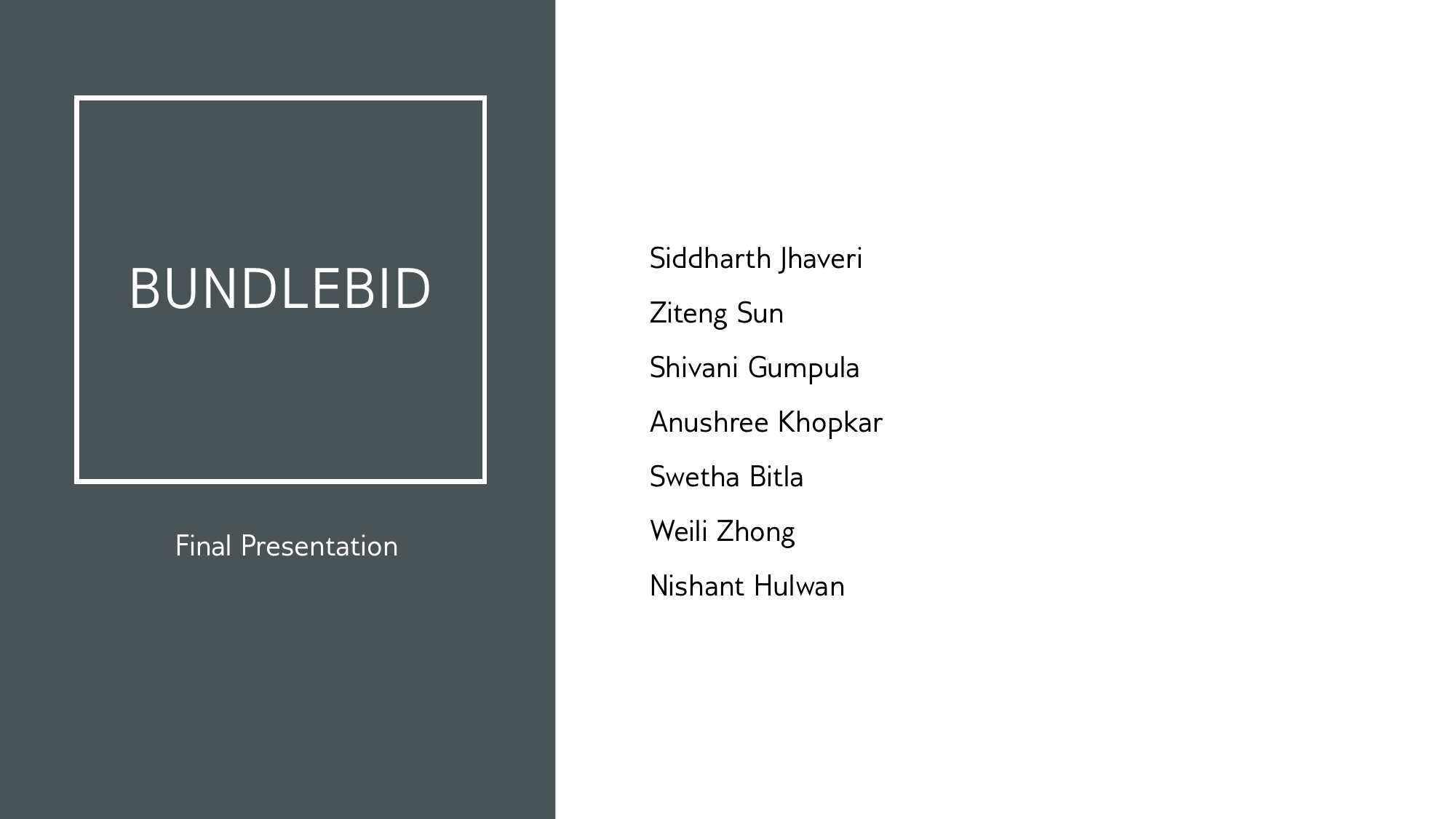

# BUNDLEBID
Siddharth Jhaveri
Ziteng Sun
Shivani Gumpula
Anushree Khopkar
Swetha Bitla
Weili Zhong
Nishant Hulwan
Final Presentation